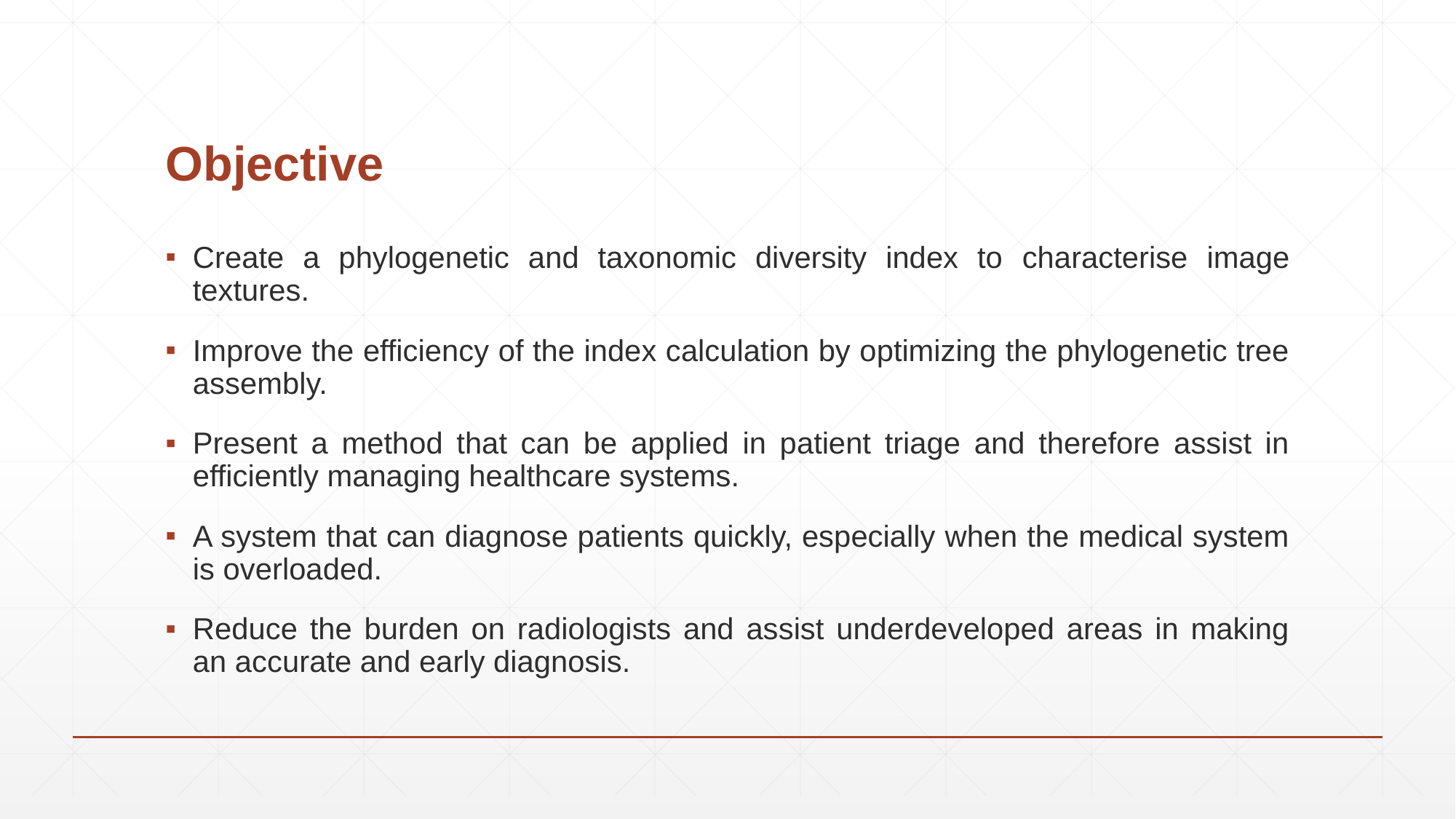

# Objective
Create a phylogenetic and taxonomic diversity index to characterise image textures.
Improve the efficiency of the index calculation by optimizing the phylogenetic tree assembly.
Present a method that can be applied in patient triage and therefore assist in efficiently managing healthcare systems.
A system that can diagnose patients quickly, especially when the medical system is overloaded.
Reduce the burden on radiologists and assist underdeveloped areas in making an accurate and early diagnosis.